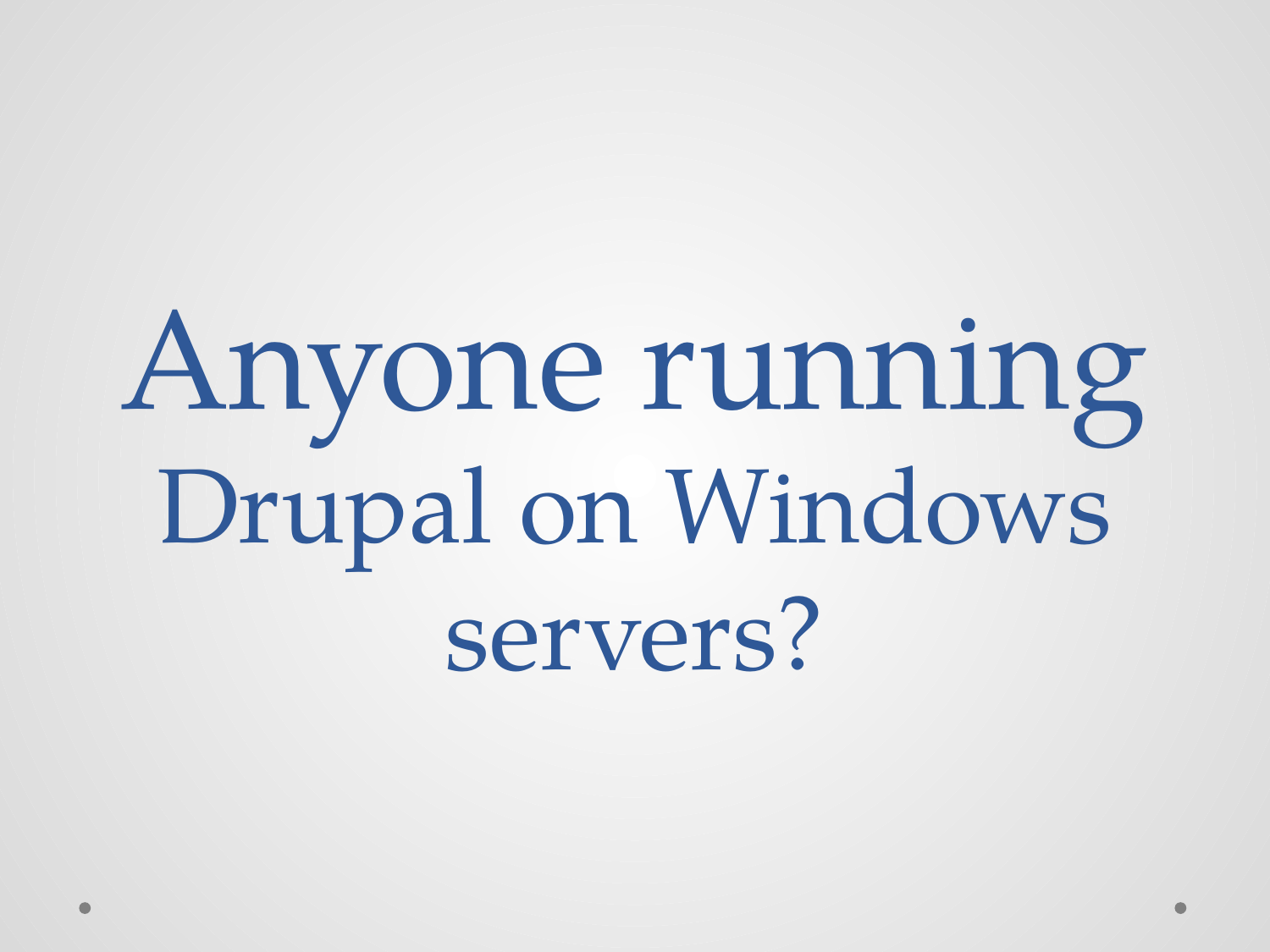

# Anyone running Drupal on Windows servers?